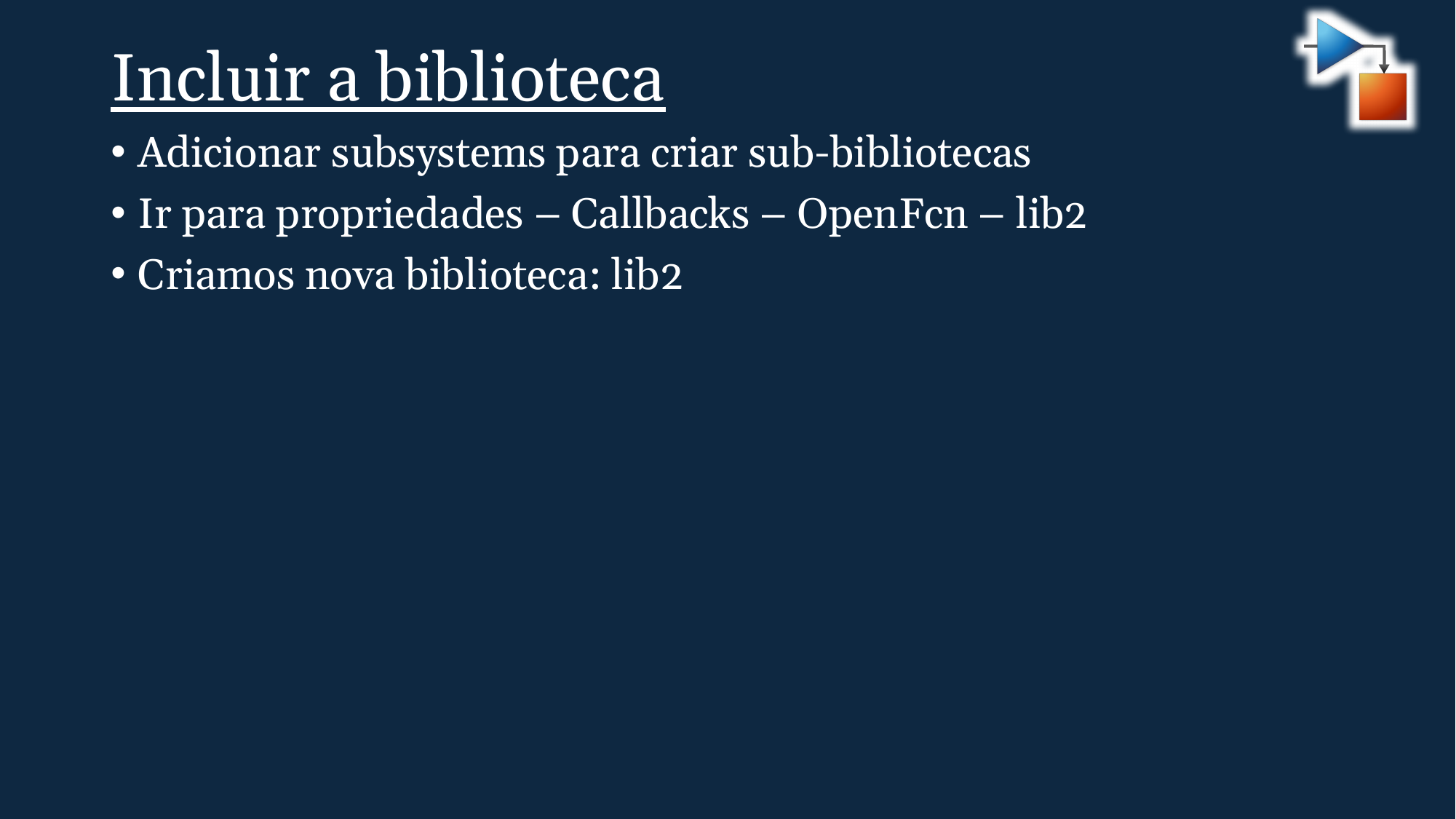

# Incluir a biblioteca
Adicionar subsystems para criar sub-bibliotecas
Ir para propriedades – Callbacks – OpenFcn – lib2
Criamos nova biblioteca: lib2